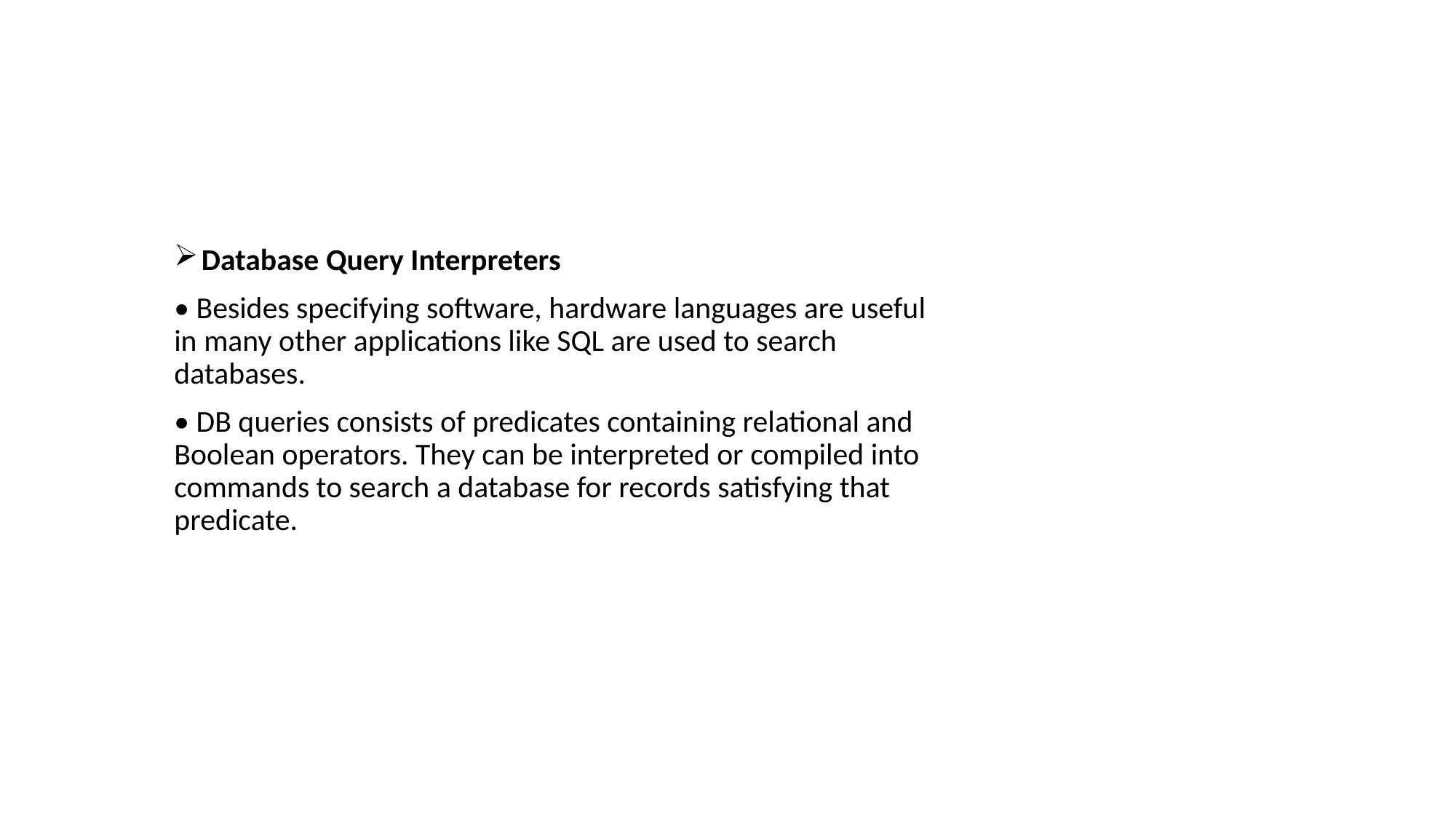

Database Query Interpreters
• Besides specifying software, hardware languages are useful in many other applications like SQL are used to search databases.
• DB queries consists of predicates containing relational and Boolean operators. They can be interpreted or compiled into commands to search a database for records satisfying that predicate.